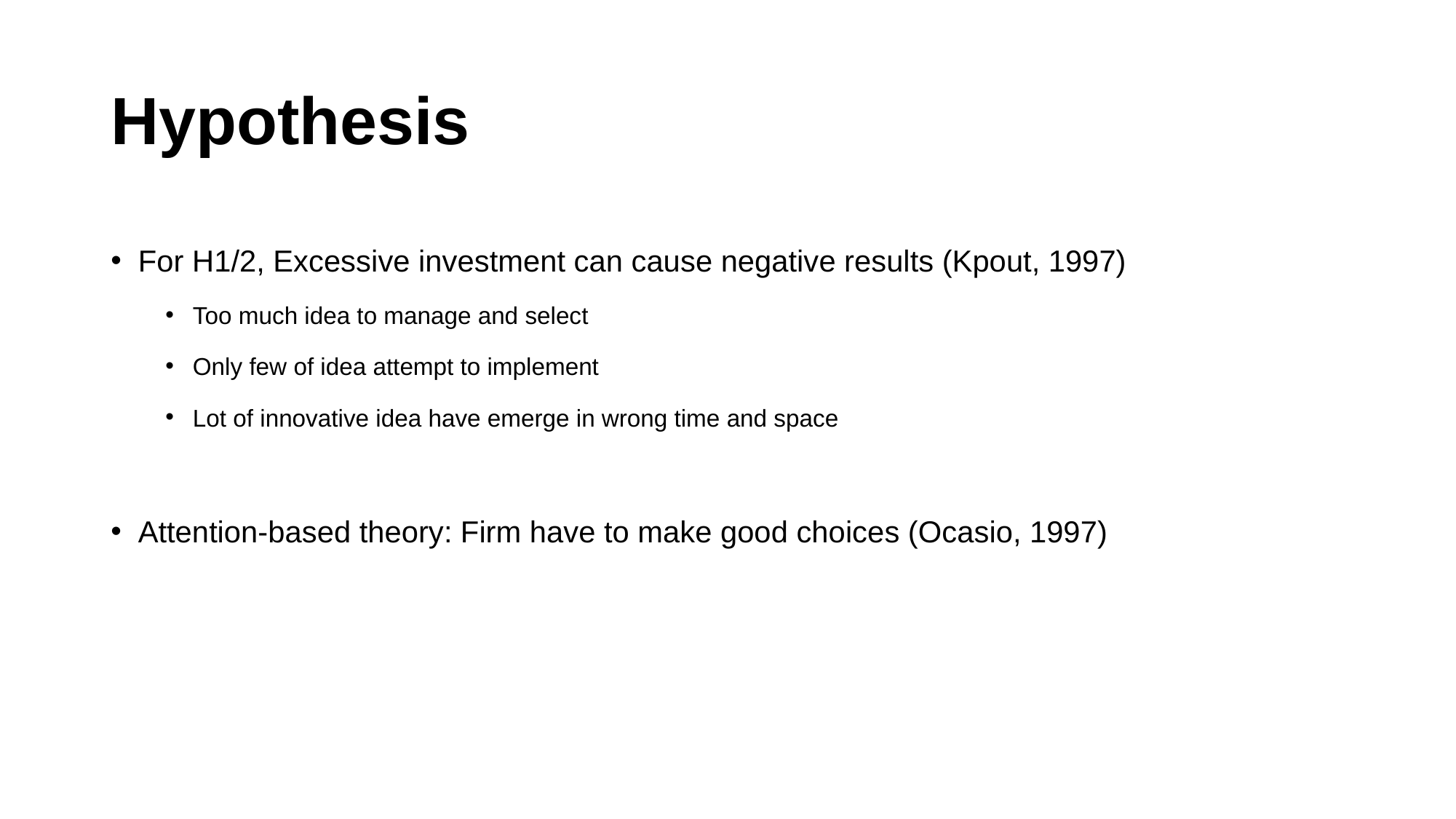

# Hypothesis
For H1/2, Excessive investment can cause negative results (Kpout, 1997)
Too much idea to manage and select
Only few of idea attempt to implement
Lot of innovative idea have emerge in wrong time and space

Attention-based theory: Firm have to make good choices (Ocasio, 1997)